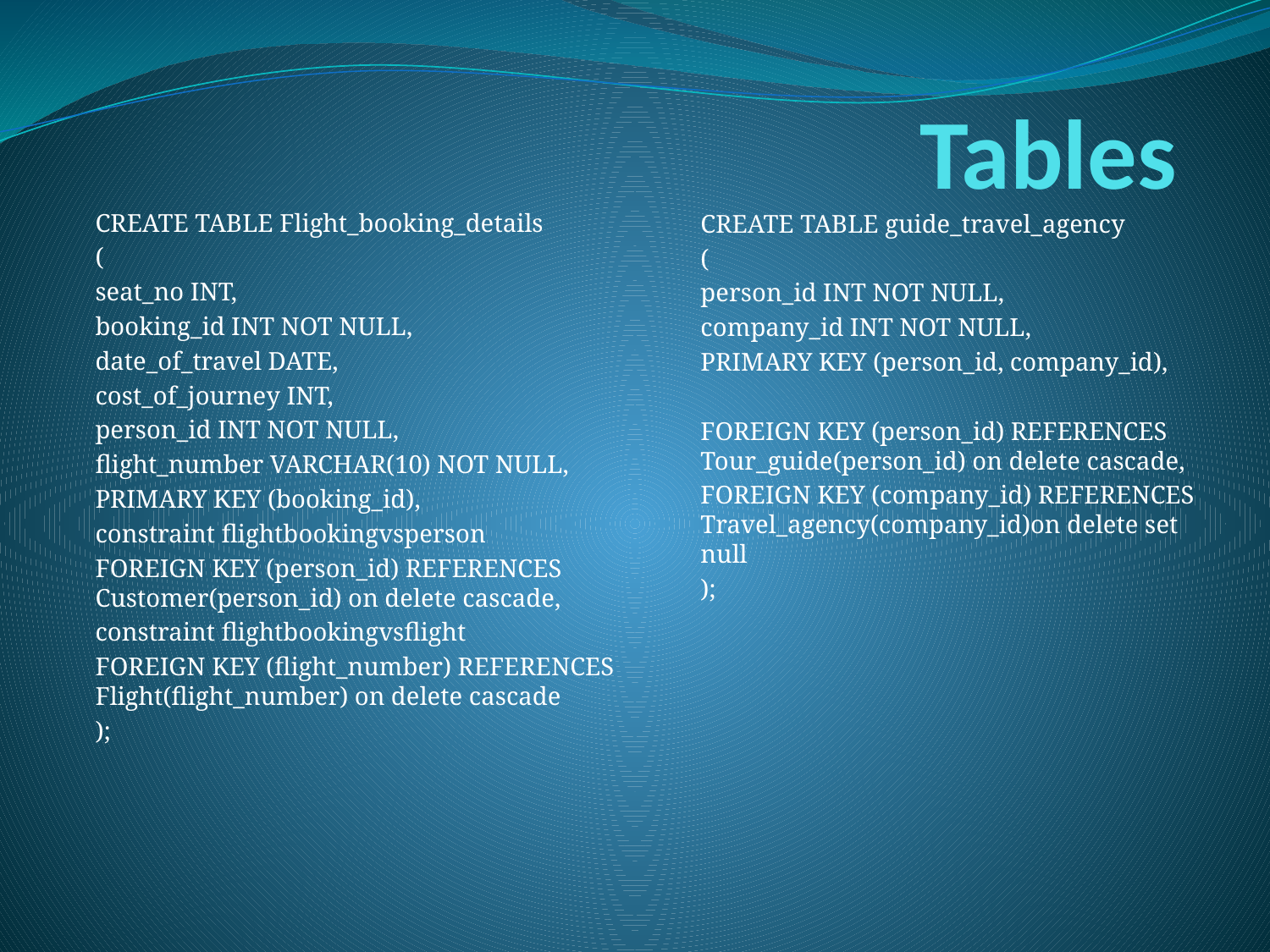

# Tables
CREATE TABLE Flight_booking_details
(
seat_no INT,
booking_id INT NOT NULL,
date_of_travel DATE,
cost_of_journey INT,
person_id INT NOT NULL,
flight_number VARCHAR(10) NOT NULL,
PRIMARY KEY (booking_id),
constraint flightbookingvsperson
FOREIGN KEY (person_id) REFERENCES Customer(person_id) on delete cascade,
constraint flightbookingvsflight
FOREIGN KEY (flight_number) REFERENCES Flight(flight_number) on delete cascade
);
CREATE TABLE guide_travel_agency
(
person_id INT NOT NULL,
company_id INT NOT NULL,
PRIMARY KEY (person_id, company_id),

FOREIGN KEY (person_id) REFERENCES Tour_guide(person_id) on delete cascade,
FOREIGN KEY (company_id) REFERENCES Travel_agency(company_id)on delete set null
);